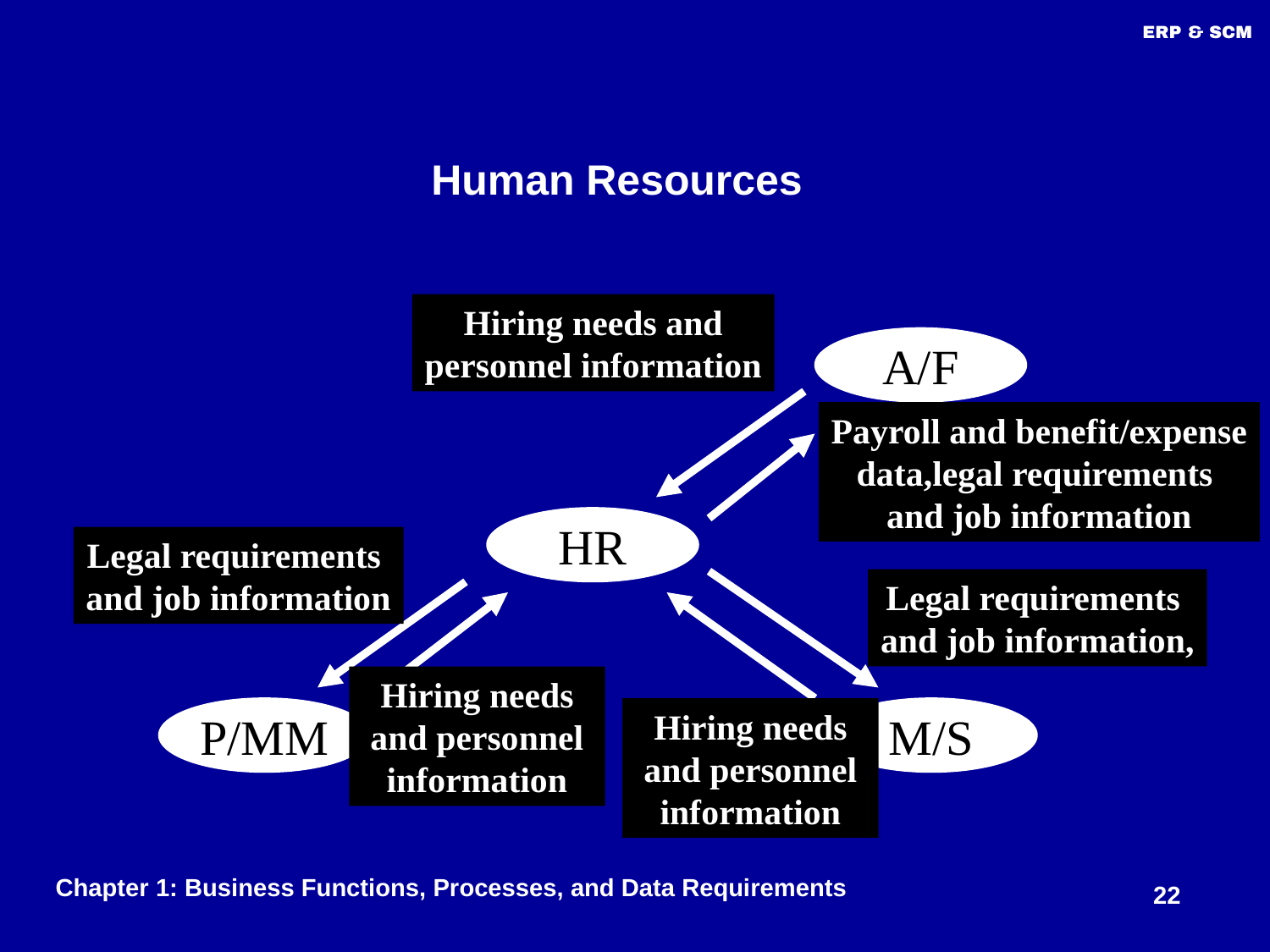

Human Resources
Hiring needs and
personnel information
A/F

Payroll and benefit/expense
data,legal requirements
and job information

HR
Legal requirements
and job information
Legal requirements
and job information,

Hiring needs
 and personnel
information
P/MM
Hiring needs
 and personnel
information
M/S